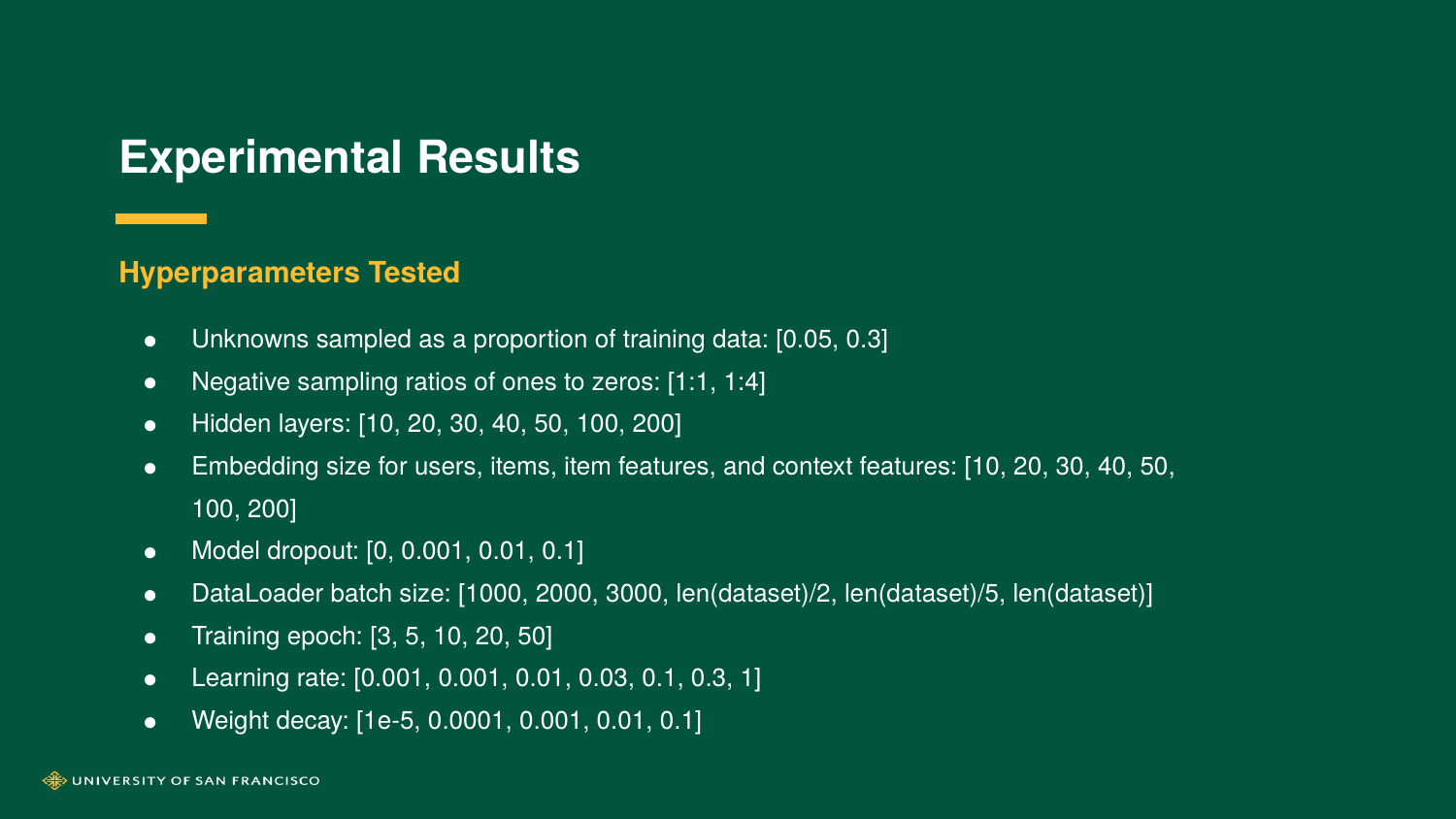

# Experimental Results
Hyperparameters Tested
Unknowns sampled as a proportion of training data: [0.05, 0.3]
Negative sampling ratios of ones to zeros: [1:1, 1:4]
Hidden layers: [10, 20, 30, 40, 50, 100, 200]
Embedding size for users, items, item features, and context features: [10, 20, 30, 40, 50, 100, 200]
Model dropout: [0, 0.001, 0.01, 0.1]
DataLoader batch size: [1000, 2000, 3000, len(dataset)/2, len(dataset)/5, len(dataset)]
Training epoch: [3, 5, 10, 20, 50]
Learning rate: [0.001, 0.001, 0.01, 0.03, 0.1, 0.3, 1]
Weight decay: [1e-5, 0.0001, 0.001, 0.01, 0.1]